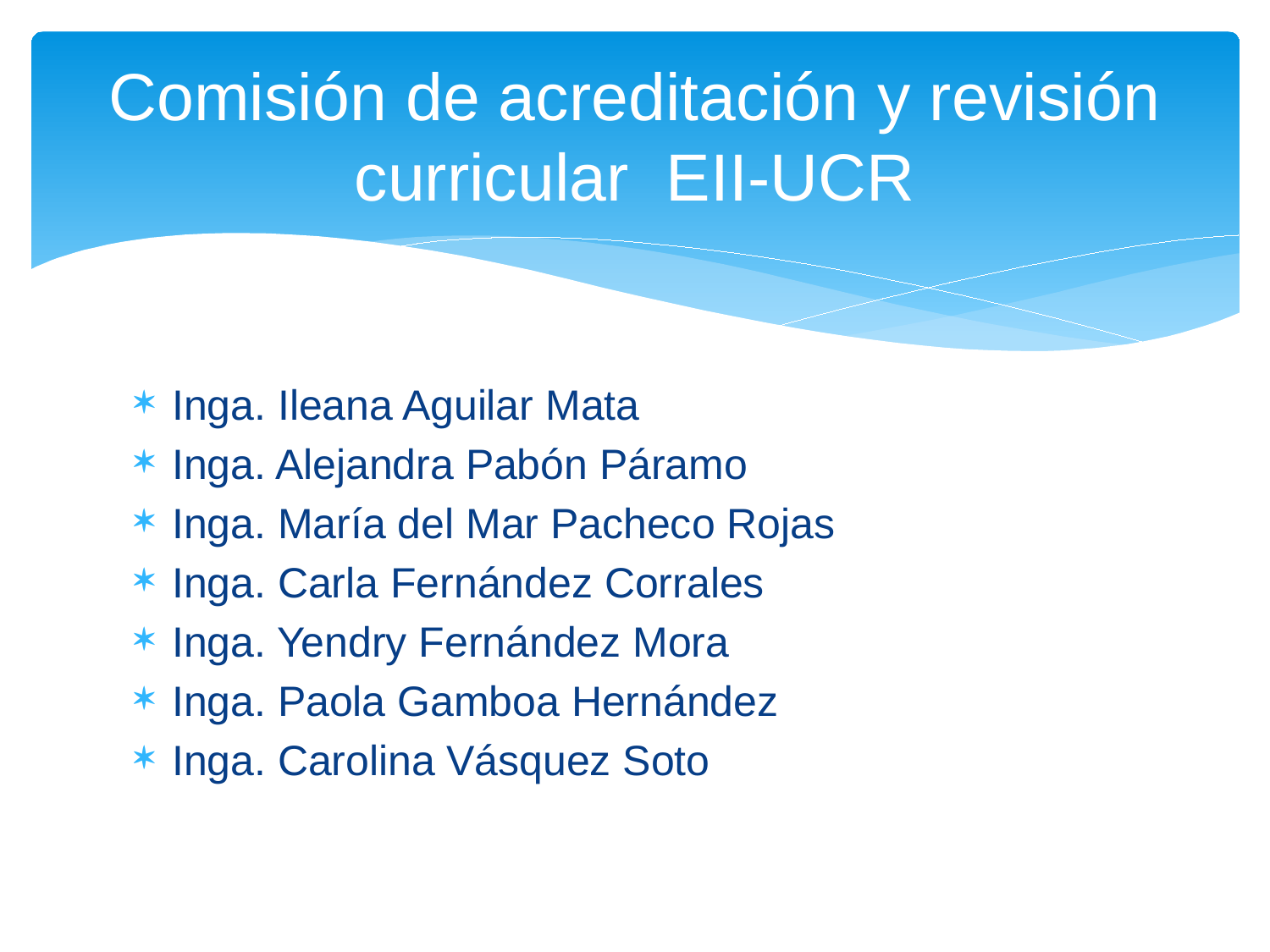

# Comisión de acreditación y revisión curricular  EII-UCR
Inga. Ileana Aguilar Mata
Inga. Alejandra Pabón Páramo
Inga. María del Mar Pacheco Rojas
Inga. Carla Fernández Corrales
Inga. Yendry Fernández Mora
Inga. Paola Gamboa Hernández
Inga. Carolina Vásquez Soto